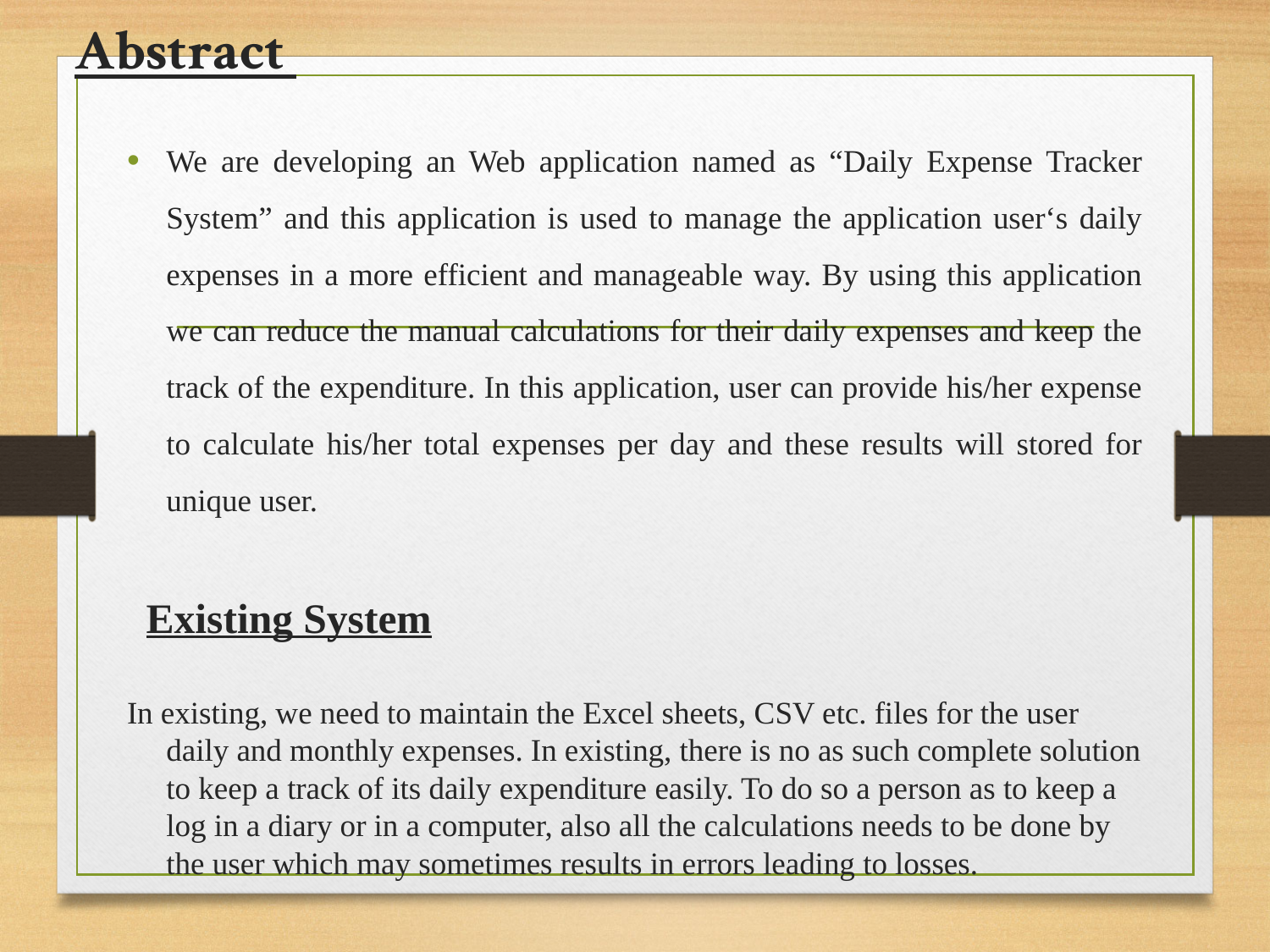

# Abstract
We are developing an Web application named as “Daily Expense Tracker System” and this application is used to manage the application user‘s daily expenses in a more efficient and manageable way. By using this application we can reduce the manual calculations for their daily expenses and keep the track of the expenditure. In this application, user can provide his/her expense to calculate his/her total expenses per day and these results will stored for unique user.

 Existing System

In existing, we need to maintain the Excel sheets, CSV etc. files for the user daily and monthly expenses. In existing, there is no as such complete solution to keep a track of its daily expenditure easily. To do so a person as to keep a log in a diary or in a computer, also all the calculations needs to be done by the user which may sometimes results in errors leading to losses.